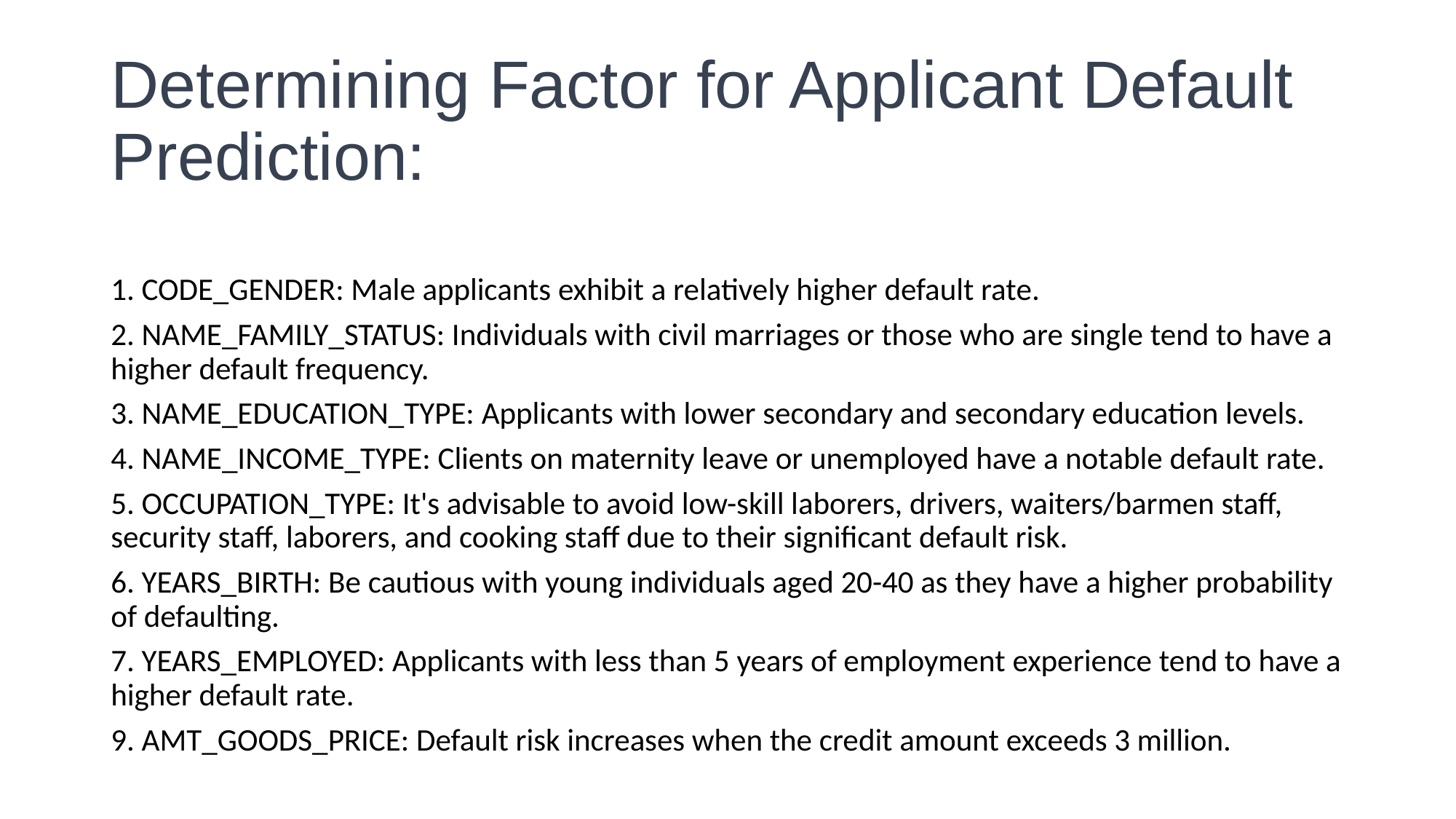

# Determining Factor for Applicant Default Prediction:
1. CODE_GENDER: Male applicants exhibit a relatively higher default rate.
2. NAME_FAMILY_STATUS: Individuals with civil marriages or those who are single tend to have a higher default frequency.
3. NAME_EDUCATION_TYPE: Applicants with lower secondary and secondary education levels.
4. NAME_INCOME_TYPE: Clients on maternity leave or unemployed have a notable default rate.
5. OCCUPATION_TYPE: It's advisable to avoid low-skill laborers, drivers, waiters/barmen staff, security staff, laborers, and cooking staff due to their significant default risk.
6. YEARS_BIRTH: Be cautious with young individuals aged 20-40 as they have a higher probability of defaulting.
7. YEARS_EMPLOYED: Applicants with less than 5 years of employment experience tend to have a higher default rate.
9. AMT_GOODS_PRICE: Default risk increases when the credit amount exceeds 3 million.